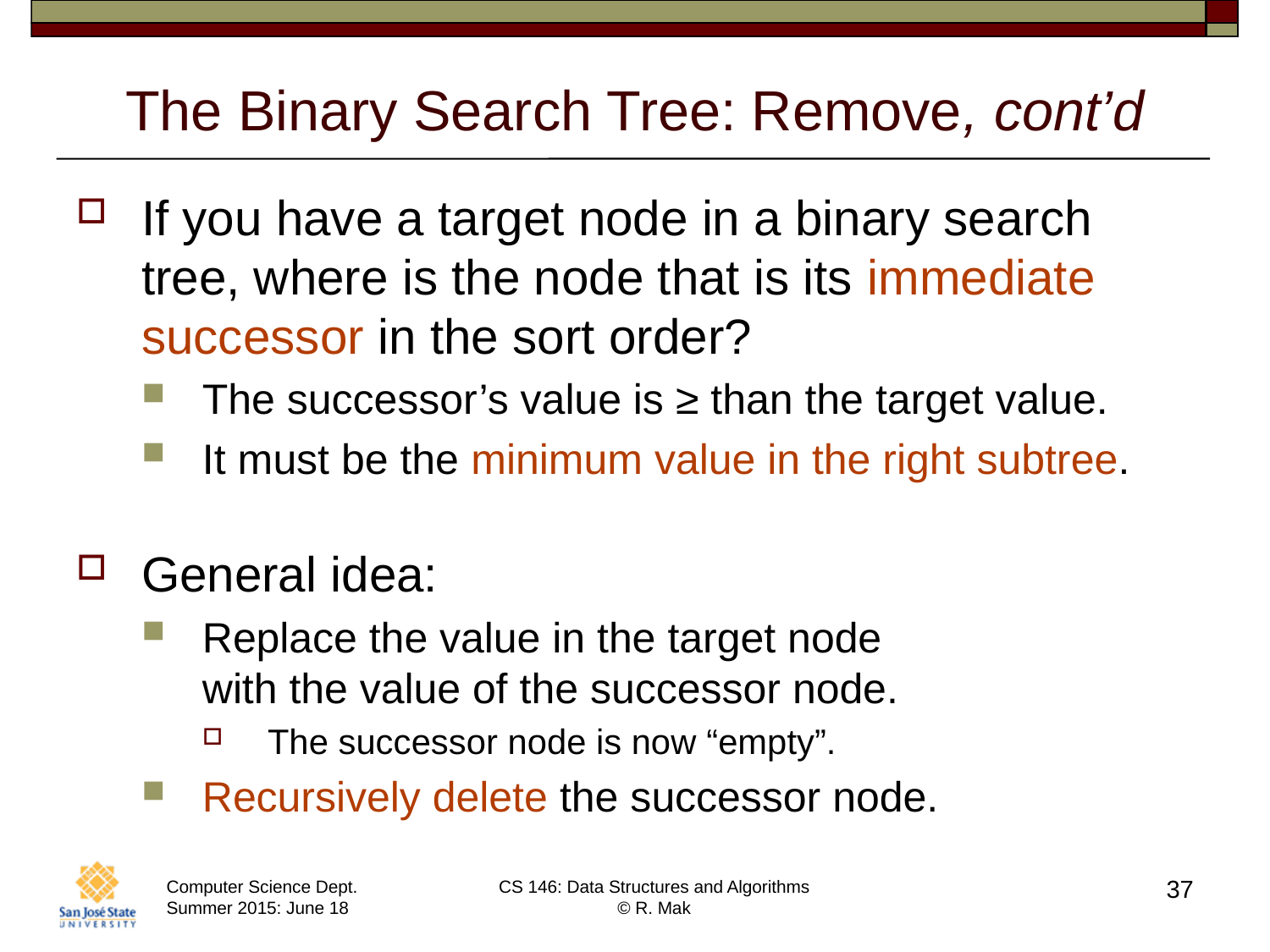

# The Binary Search Tree: Remove, cont’d
If you have a target node in a binary search tree, where is the node that is its immediate successor in the sort order?
The successor’s value is ≥ than the target value.
It must be the minimum value in the right subtree.

General idea:
Replace the value in the target node
with the value of the successor node.
The successor node is now “empty”.
Recursively delete the successor node.
37